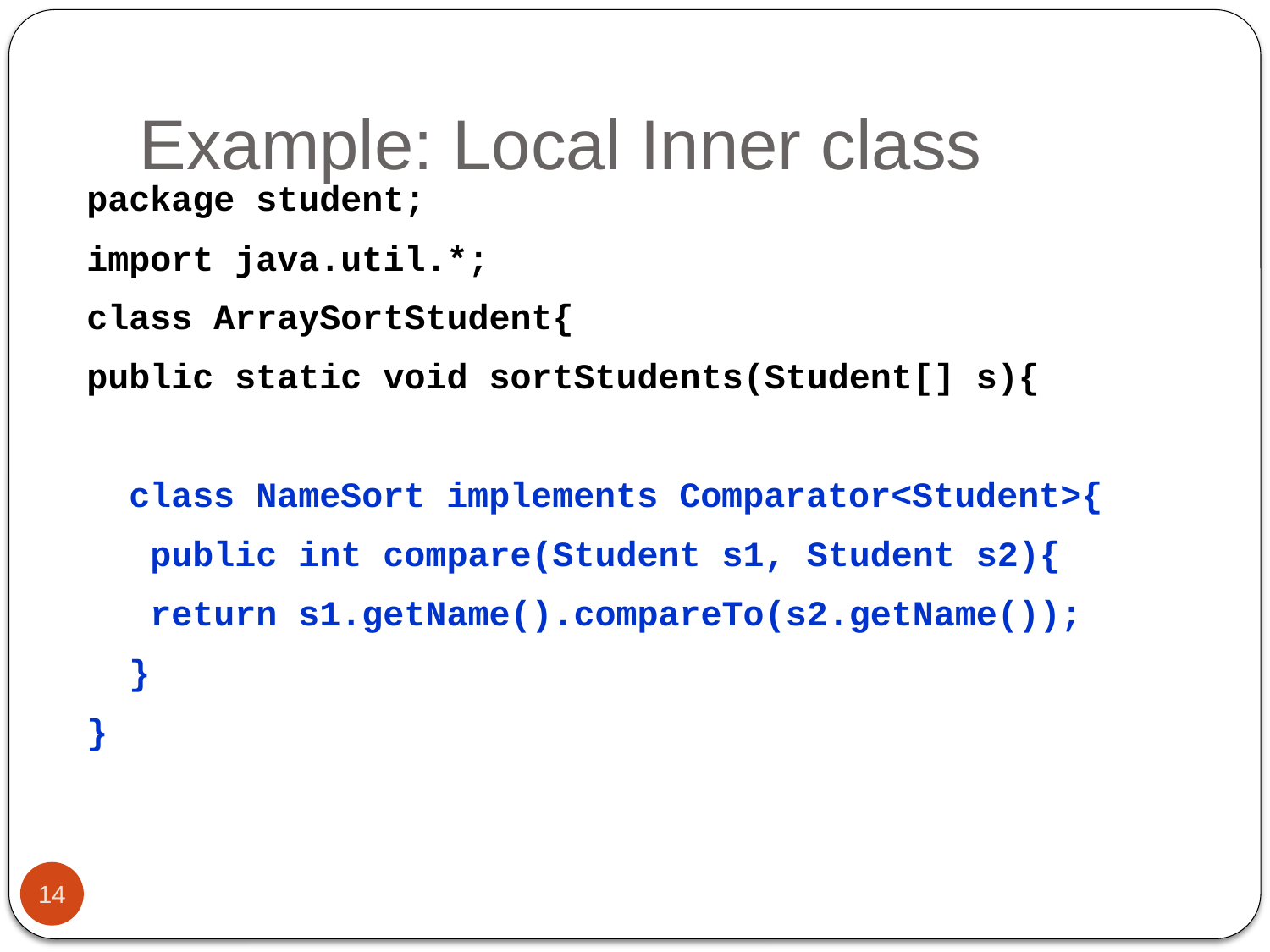

# Example: Local Inner class
package student;
import java.util.*;
class ArraySortStudent{
public static void sortStudents(Student[] s){

  class NameSort implements Comparator<Student>{
public int compare(Student s1, Student s2){
return s1.getName().compareTo(s2.getName());
  }
}
14